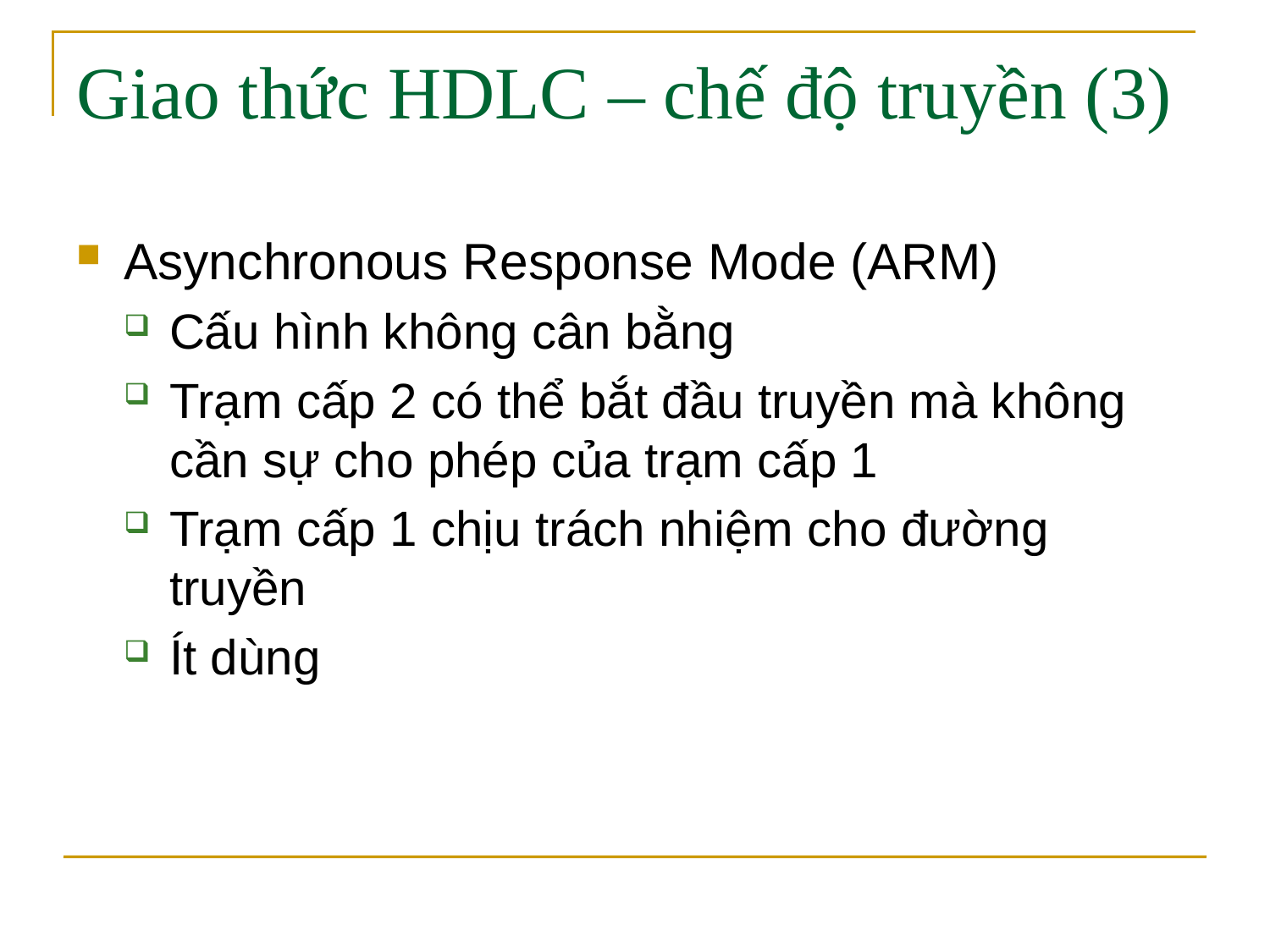

# Giao thức HDLC – chế độ truyền (3)
Asynchronous Response Mode (ARM)
Cấu hình không cân bằng
Trạm cấp 2 có thể bắt đầu truyền mà không cần sự cho phép của trạm cấp 1
Trạm cấp 1 chịu trách nhiệm cho đường truyền
Ít dùng